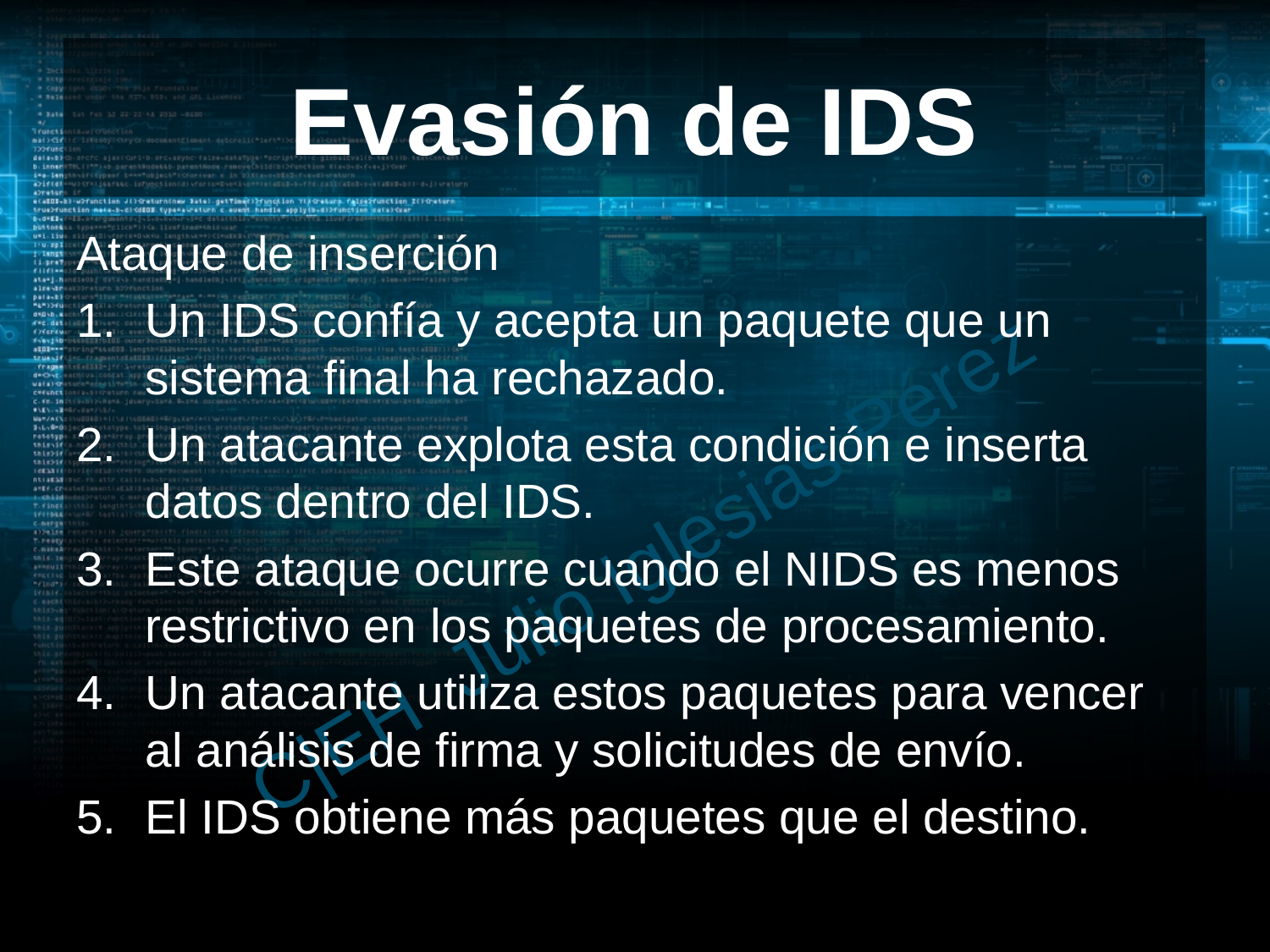

# Evasión de IDS
Ataque de inserción
Un IDS confía y acepta un paquete que un sistema final ha rechazado.
Un atacante explota esta condición e inserta datos dentro del IDS.
Este ataque ocurre cuando el NIDS es menos restrictivo en los paquetes de procesamiento.
Un atacante utiliza estos paquetes para vencer al análisis de firma y solicitudes de envío.
El IDS obtiene más paquetes que el destino.
C|EH  Julio Iglesias Pérez